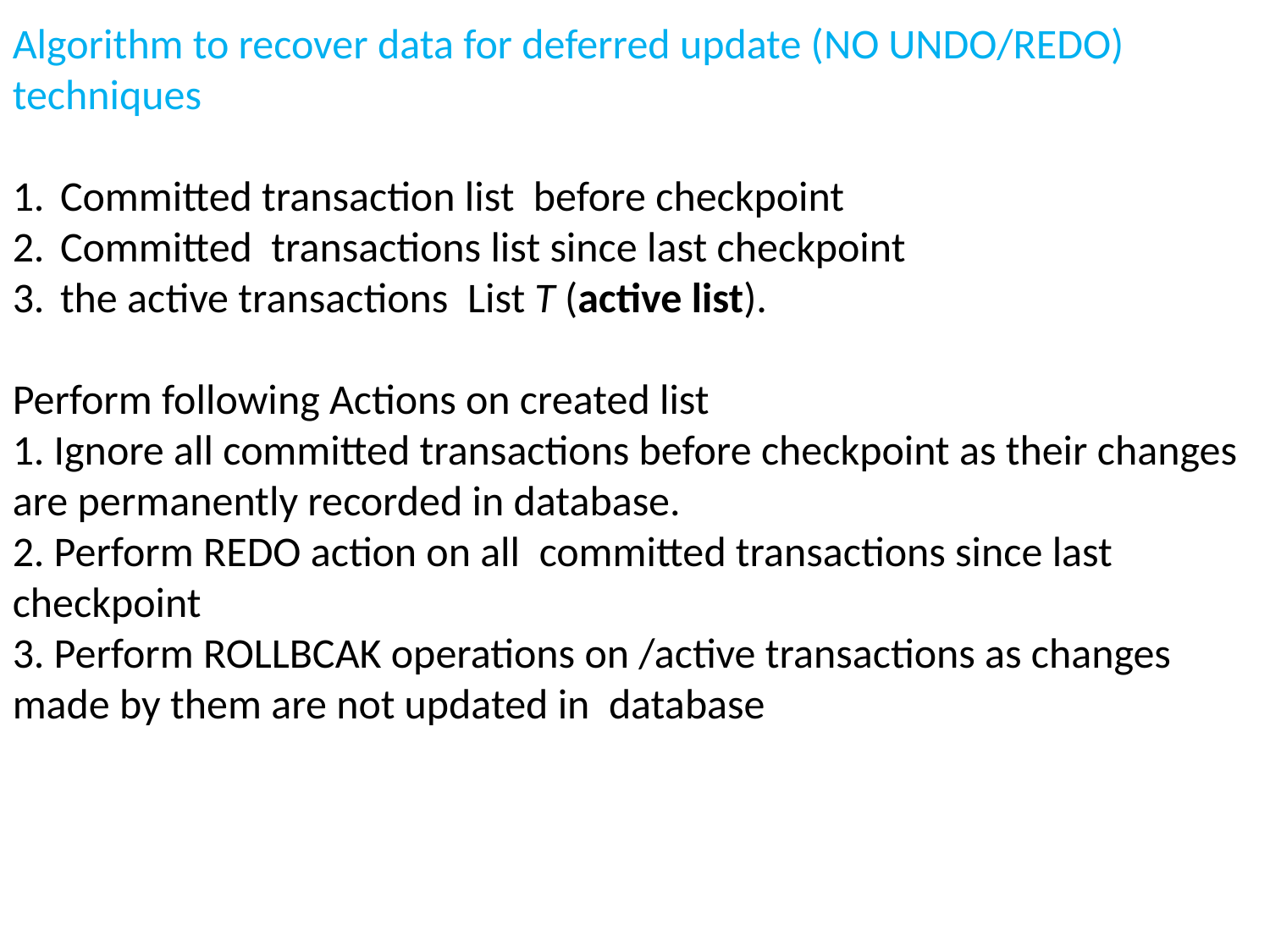

Algorithm to recover data for deferred update (NO UNDO/REDO) techniques

Committed transaction list  before checkpoint
Committed  transactions list since last checkpoint
the active transactions  List T (active list).

Perform following Actions on created list
1. Ignore all committed transactions before checkpoint as their changes are permanently recorded in database.
2. Perform REDO action on all  committed transactions since last checkpoint
3. Perform ROLLBCAK operations on /active transactions as changes made by them are not updated in  database